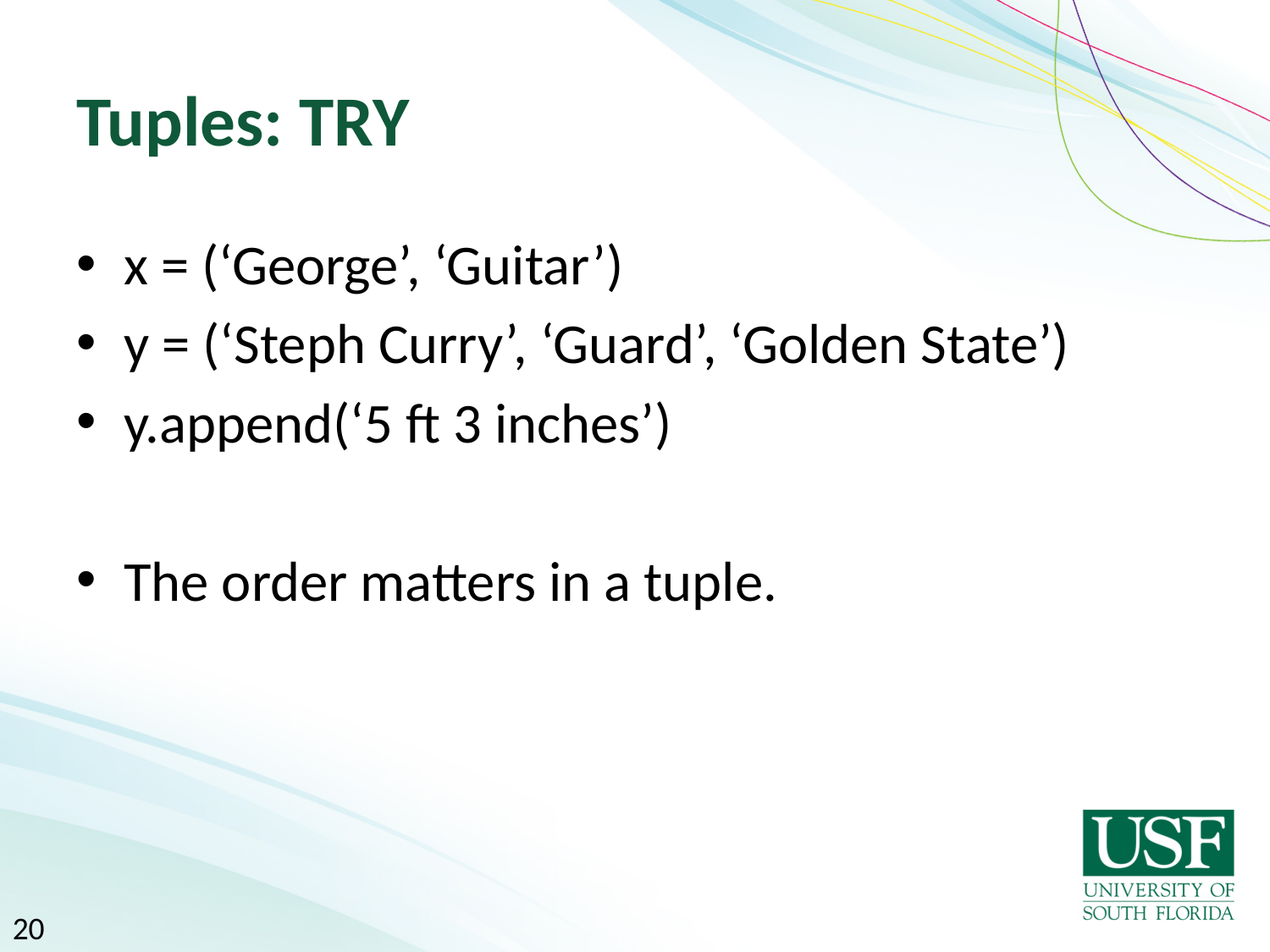

# Tuples: TRY
x = (‘George’, ‘Guitar’)
y = (‘Steph Curry’, ‘Guard’, ‘Golden State’)
y.append(‘5 ft 3 inches’)

The order matters in a tuple.
20